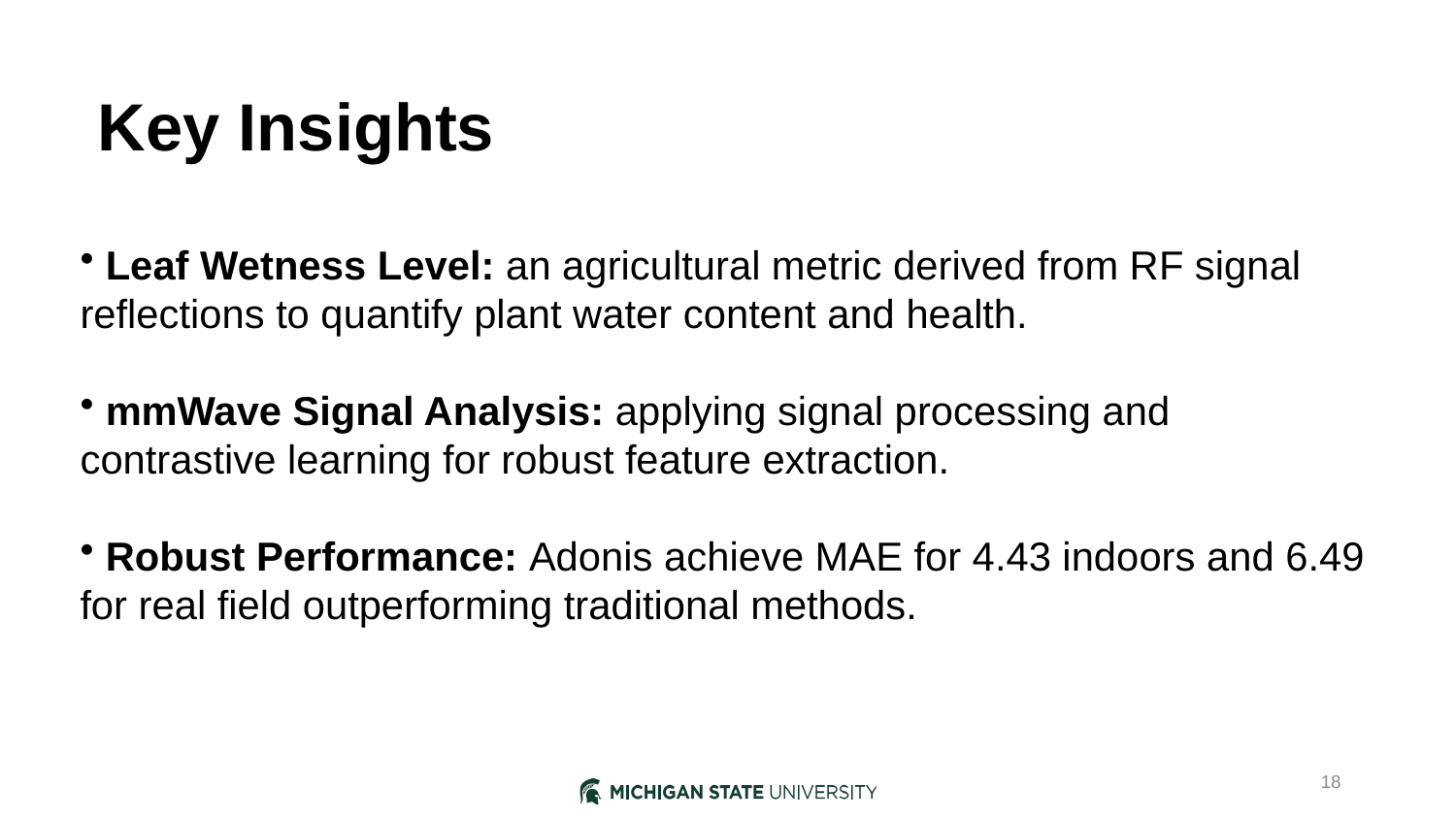

Key Insights

 Leaf Wetness Level: an agricultural metric derived from RF signal reflections to quantify plant water content and health.

 mmWave Signal Analysis: applying signal processing and contrastive learning for robust feature extraction.

 Robust Performance: Adonis achieve MAE for 4.43 indoors and 6.49 for real field outperforming traditional methods.
18